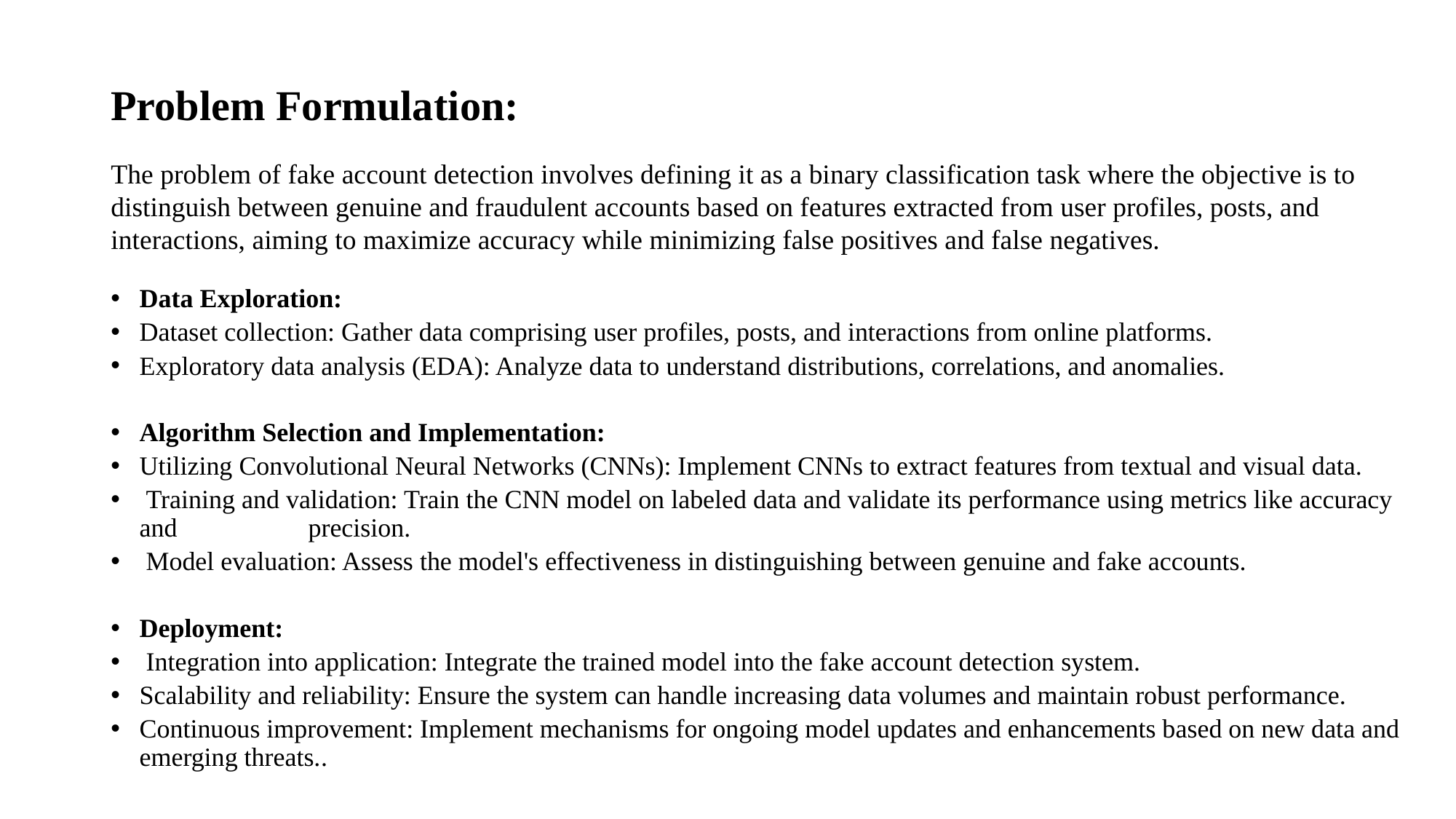

# Problem Formulation:
The problem of fake account detection involves defining it as a binary classification task where the objective is to distinguish between genuine and fraudulent accounts based on features extracted from user profiles, posts, and interactions, aiming to maximize accuracy while minimizing false positives and false negatives.

Data Exploration:
Dataset collection: Gather data comprising user profiles, posts, and interactions from online platforms.
Exploratory data analysis (EDA): Analyze data to understand distributions, correlations, and anomalies.

Algorithm Selection and Implementation:
Utilizing Convolutional Neural Networks (CNNs): Implement CNNs to extract features from textual and visual data.
 Training and validation: Train the CNN model on labeled data and validate its performance using metrics like accuracy and                    precision.
 Model evaluation: Assess the model's effectiveness in distinguishing between genuine and fake accounts.

Deployment:
 Integration into application: Integrate the trained model into the fake account detection system.
Scalability and reliability: Ensure the system can handle increasing data volumes and maintain robust performance.
Continuous improvement: Implement mechanisms for ongoing model updates and enhancements based on new data and emerging threats..